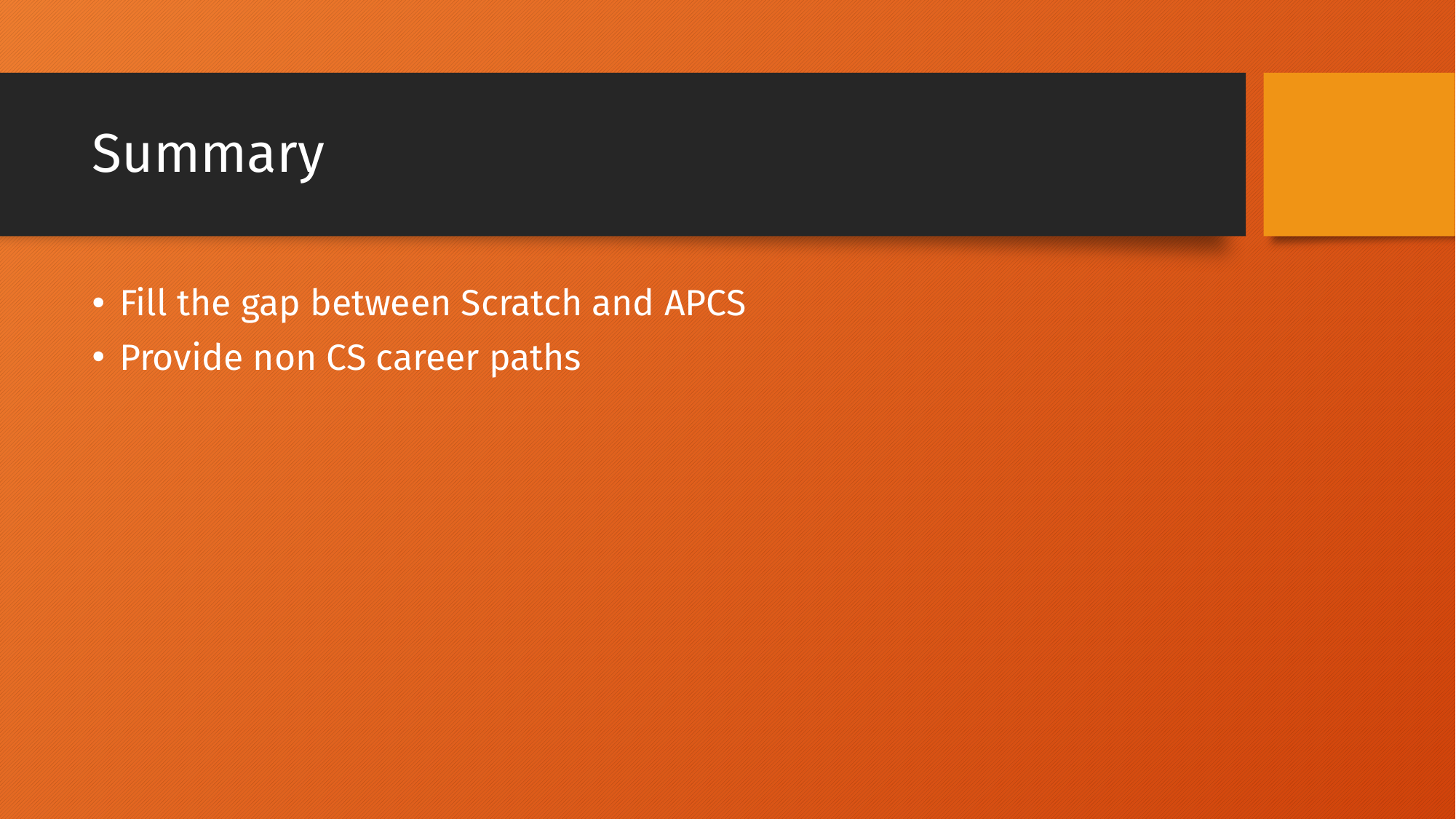

# Summary
Fill the gap between Scratch and APCS
Provide non CS career paths